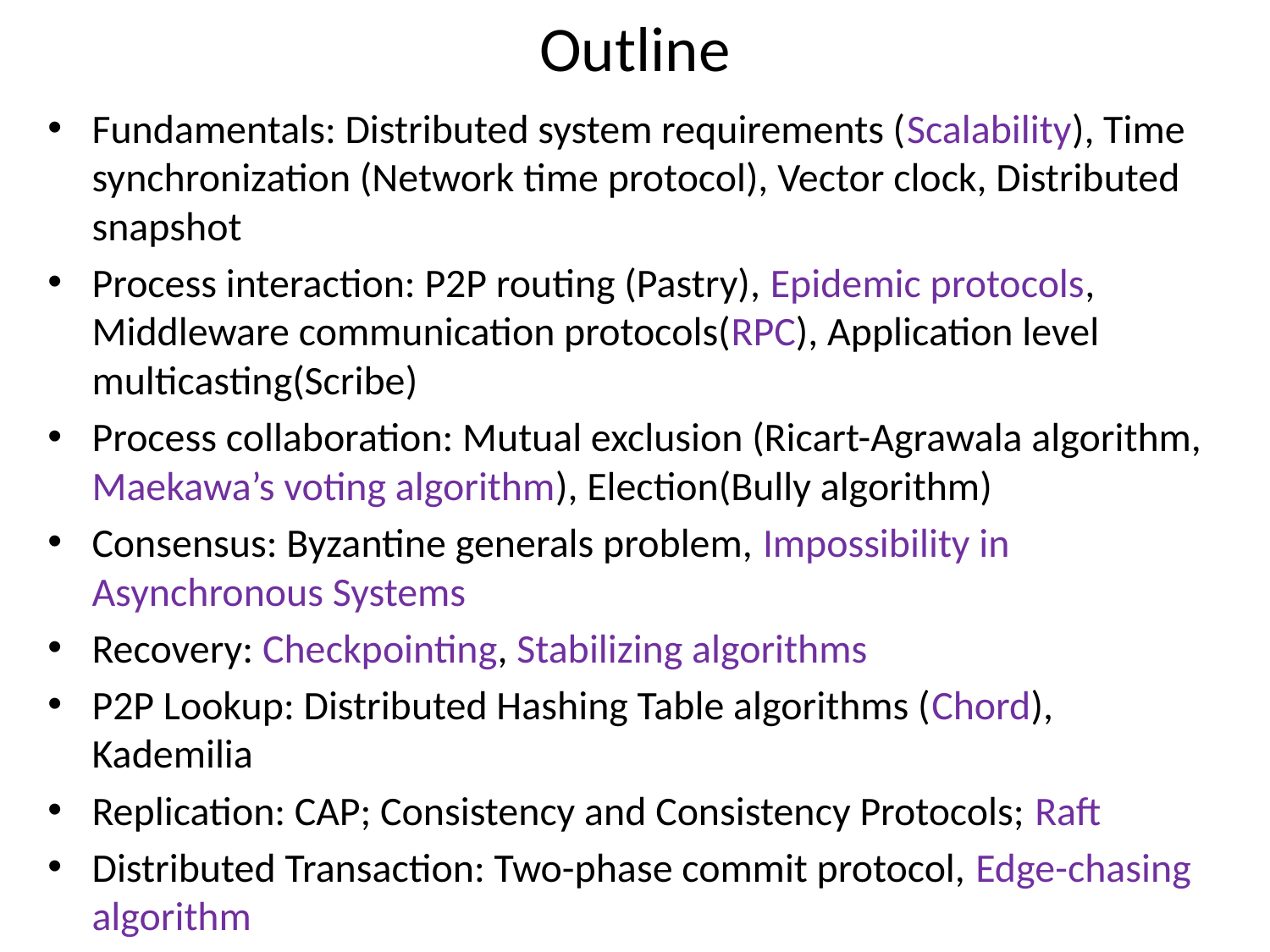

# Outline
Fundamentals: Distributed system requirements (Scalability), Time synchronization (Network time protocol), Vector clock, Distributed snapshot
Process interaction: P2P routing (Pastry), Epidemic protocols, Middleware communication protocols(RPC), Application level multicasting(Scribe)
Process collaboration: Mutual exclusion (Ricart-Agrawala algorithm, Maekawa’s voting algorithm), Election(Bully algorithm)
Consensus: Byzantine generals problem, Impossibility in Asynchronous Systems
Recovery: Checkpointing, Stabilizing algorithms
P2P Lookup: Distributed Hashing Table algorithms (Chord), Kademilia
Replication: CAP; Consistency and Consistency Protocols; Raft
Distributed Transaction: Two-phase commit protocol, Edge-chasing algorithm